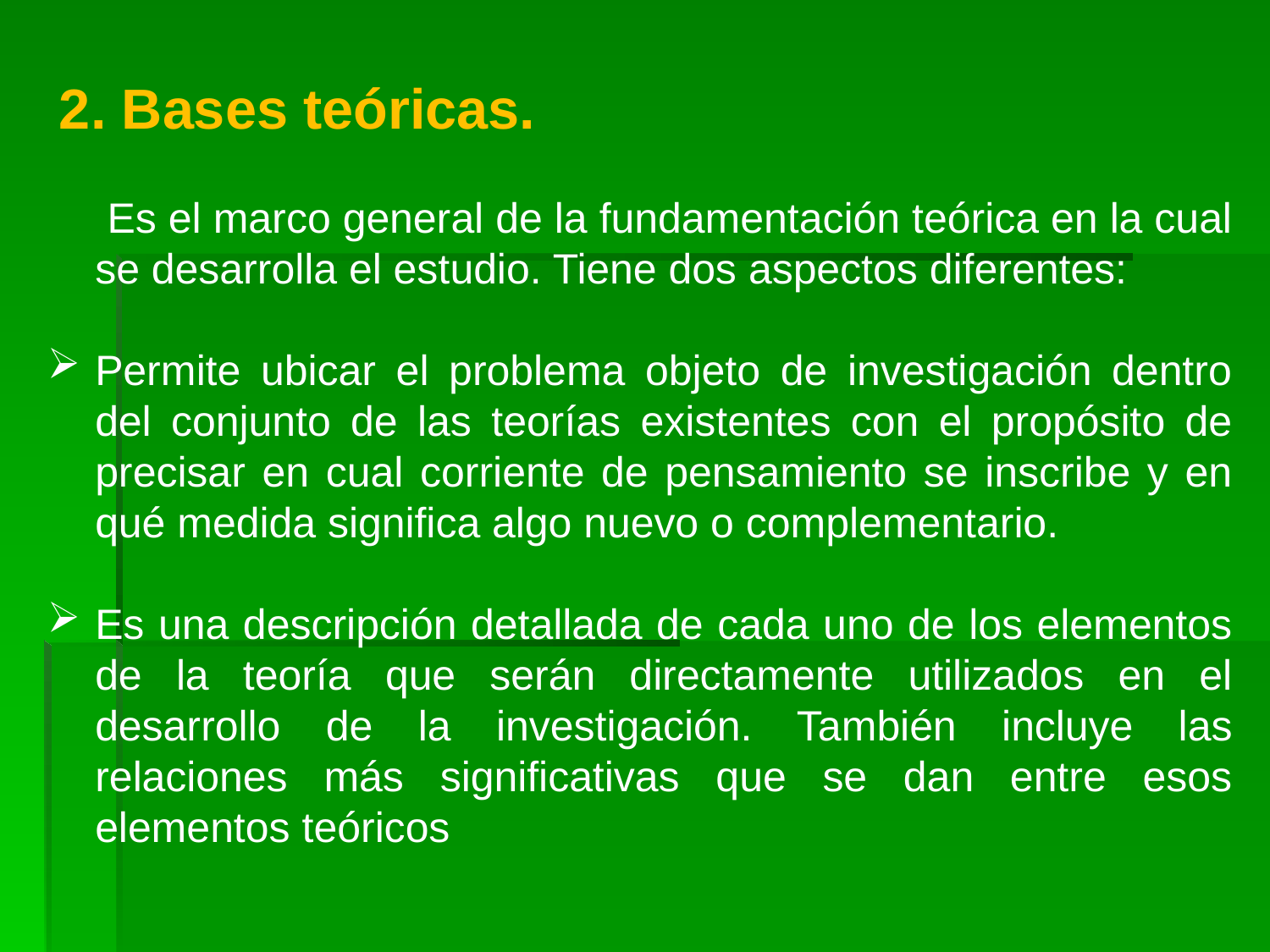

2. Bases teóricas.

     Es el marco general de la fundamentación teórica en la cual se desarrolla el estudio. Tiene dos aspectos diferentes:

Permite ubicar el problema objeto de investigación dentro del conjunto de las teorías existentes con el propósito de precisar en cual corriente de pensamiento se inscribe y en qué medida significa algo nuevo o complementario.

Es una descripción detallada de cada uno de los elementos de la teoría que serán directamente utilizados en el desarrollo de la investigación. También incluye las relaciones más significativas que se dan entre esos elementos teóricos